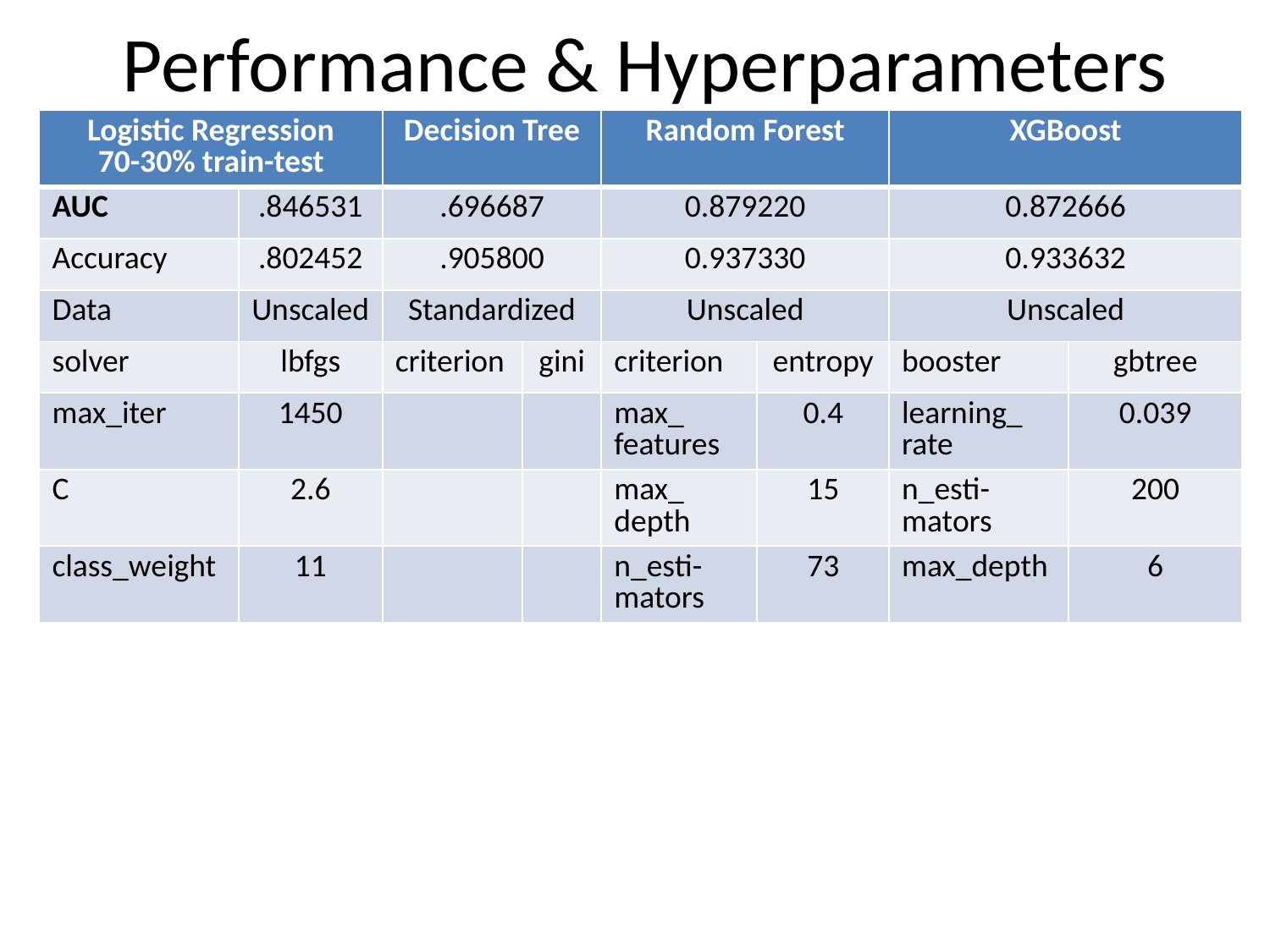

Performance & Hyperparameters
| Logistic Regression 70-30% train-test |  | Decision Tree |  | Random Forest |  | XGBoost |  |
| --- | --- | --- | --- | --- | --- | --- | --- |
| AUC | .846531 | .696687 |  | 0.879220 |  | 0.872666 |  |
| Accuracy | .802452 | .905800 |  | 0.937330 |  | 0.933632 |  |
| Data | Unscaled | Standardized |  | Unscaled |  | Unscaled |  |
| solver | lbfgs | criterion | gini | criterion | entropy | booster | gbtree |
| max\_iter | 1450 |  |  | max\_ features | 0.4 | learning\_ rate | 0.039 |
| C | 2.6 |  |  | max\_ depth | 15 | n\_esti-mators | 200 |
| class\_weight | 11 |  |  | n\_esti-mators | 73 | max\_depth | 6 |